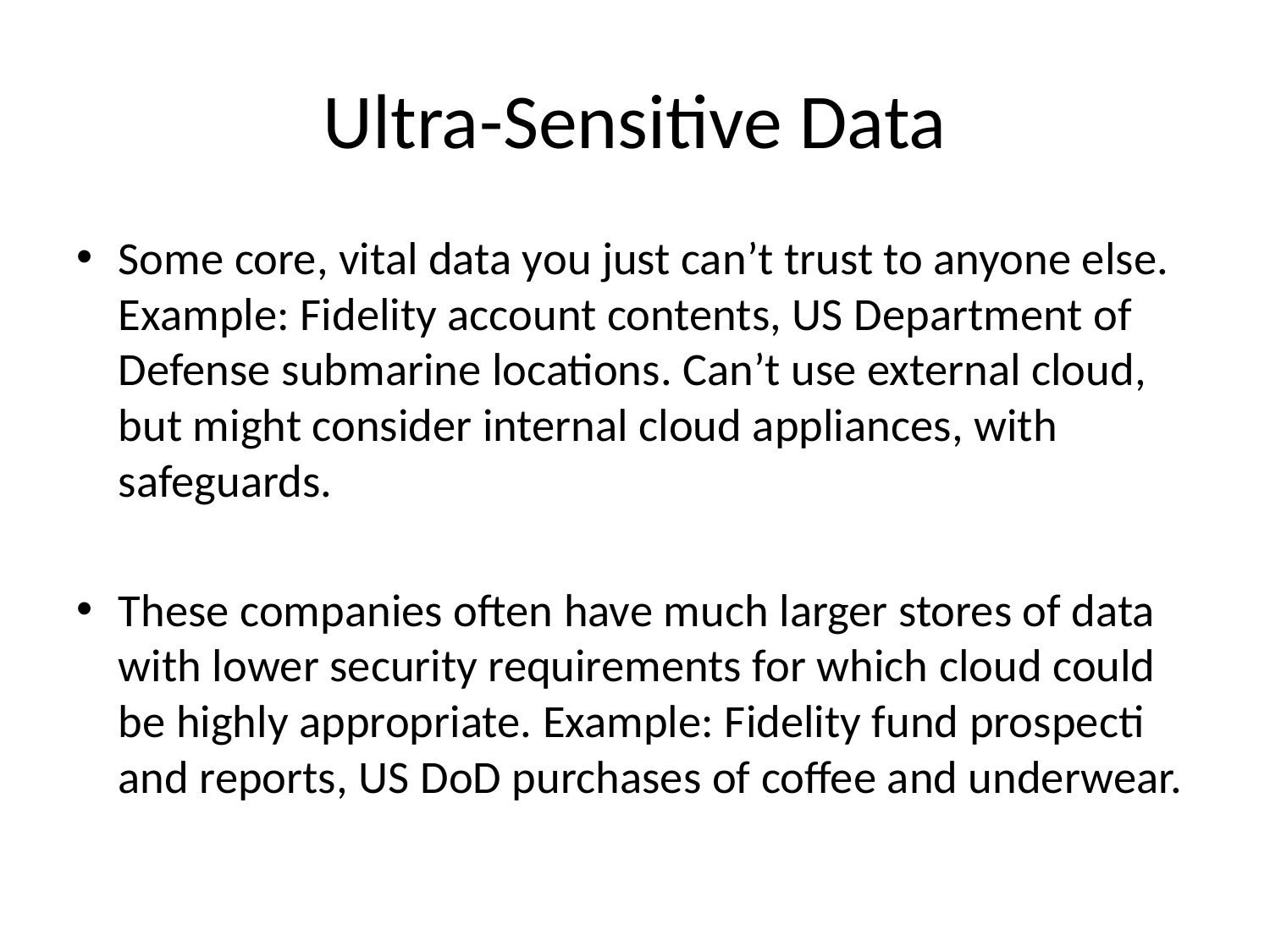

# Ultra-Sensitive Data
Some core, vital data you just can’t trust to anyone else. Example: Fidelity account contents, US Department of Defense submarine locations. Can’t use external cloud, but might consider internal cloud appliances, with safeguards.

These companies often have much larger stores of data with lower security requirements for which cloud could be highly appropriate. Example: Fidelity fund prospecti and reports, US DoD purchases of coffee and underwear.